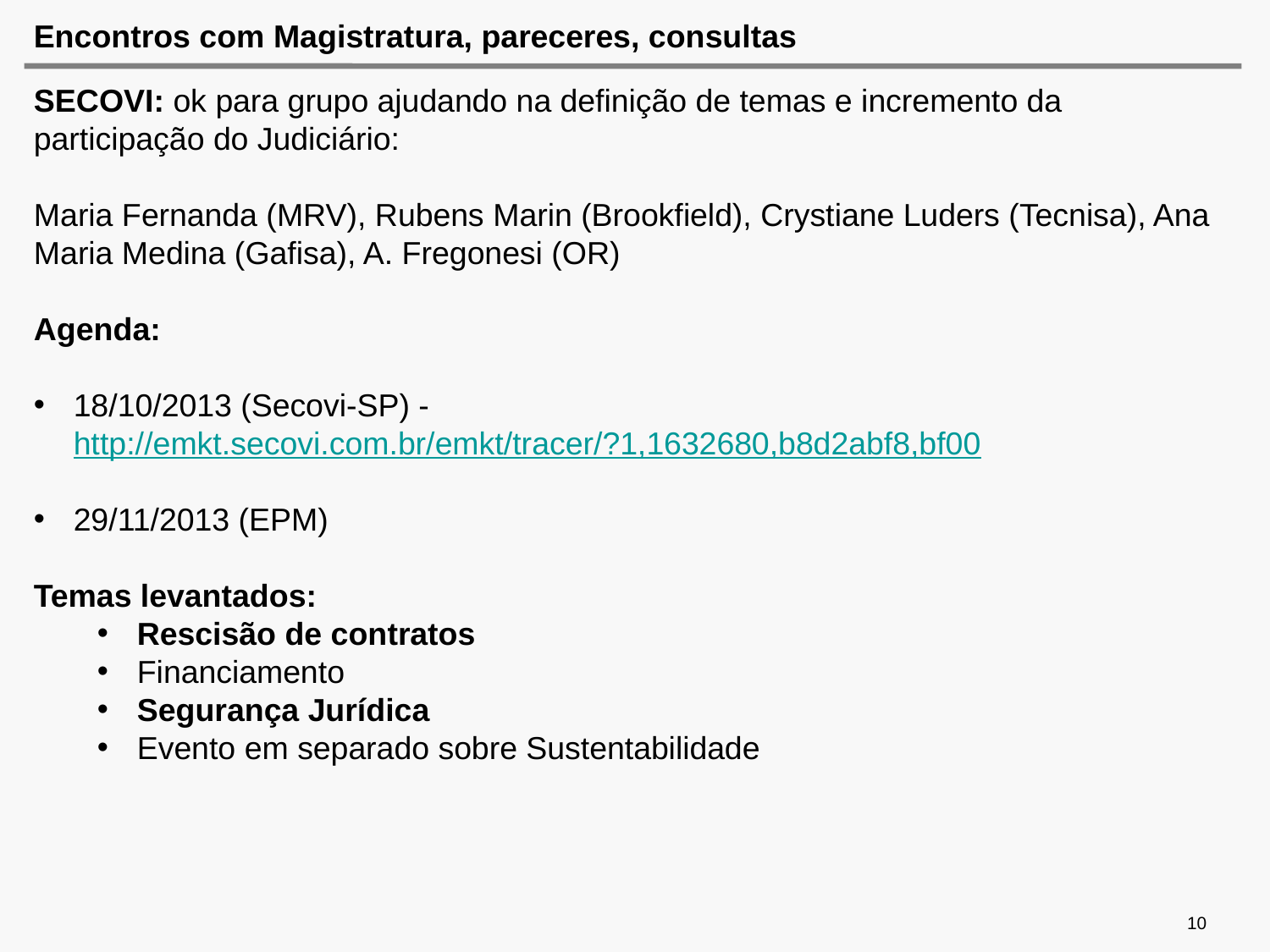

# Encontros com Magistratura, pareceres, consultas

SECOVI: ok para grupo ajudando na definição de temas e incremento da participação do Judiciário:

Maria Fernanda (MRV), Rubens Marin (Brookfield), Crystiane Luders (Tecnisa), Ana Maria Medina (Gafisa), A. Fregonesi (OR)

Agenda:

18/10/2013 (Secovi-SP) - http://emkt.secovi.com.br/emkt/tracer/?1,1632680,b8d2abf8,bf00

29/11/2013 (EPM)

Temas levantados:
Rescisão de contratos
Financiamento
Segurança Jurídica
Evento em separado sobre Sustentabilidade

10